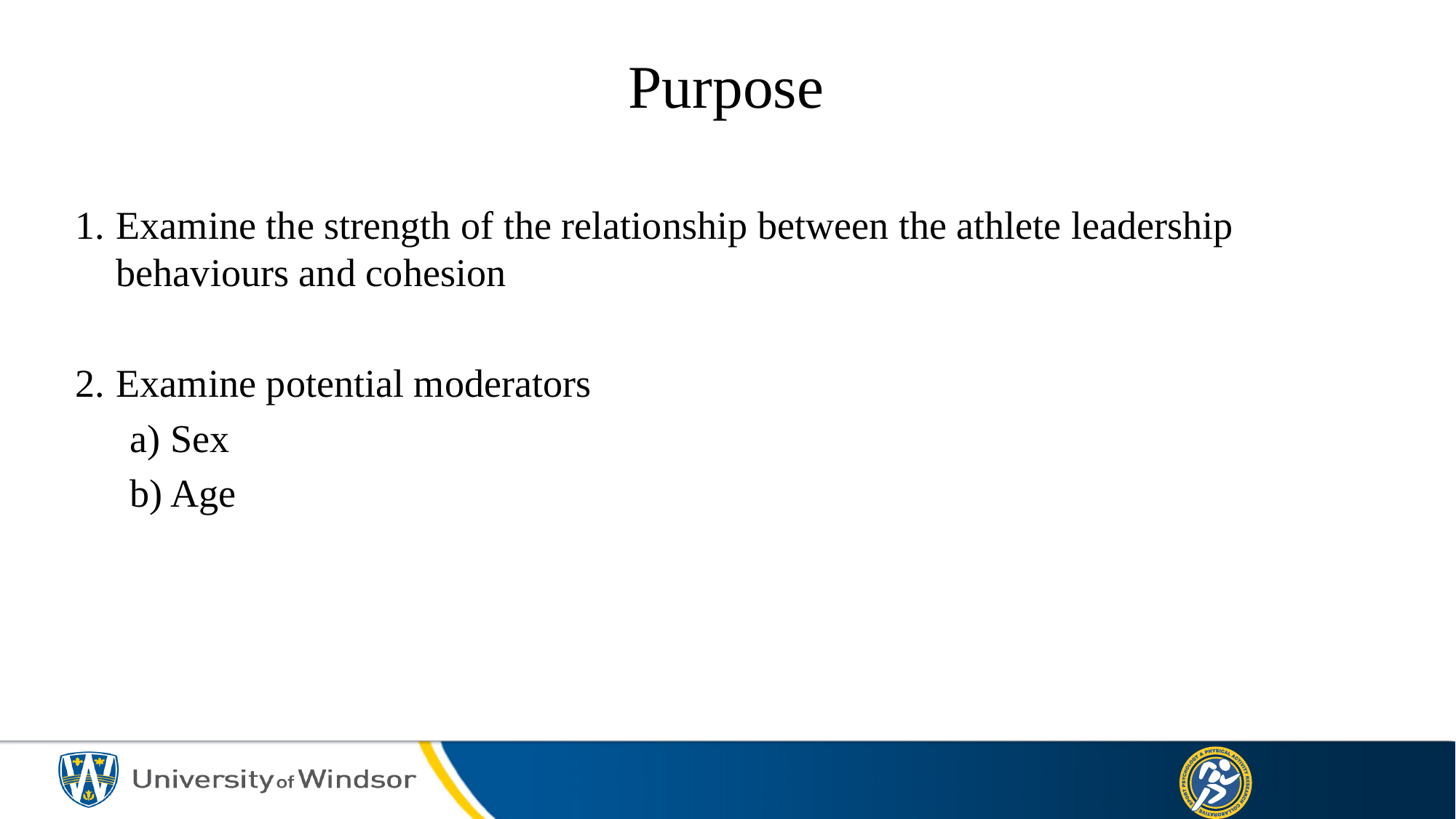

# Purpose

Examine the strength of the relationship between the athlete leadership behaviours and cohesion

Examine potential moderators
Sex
Age